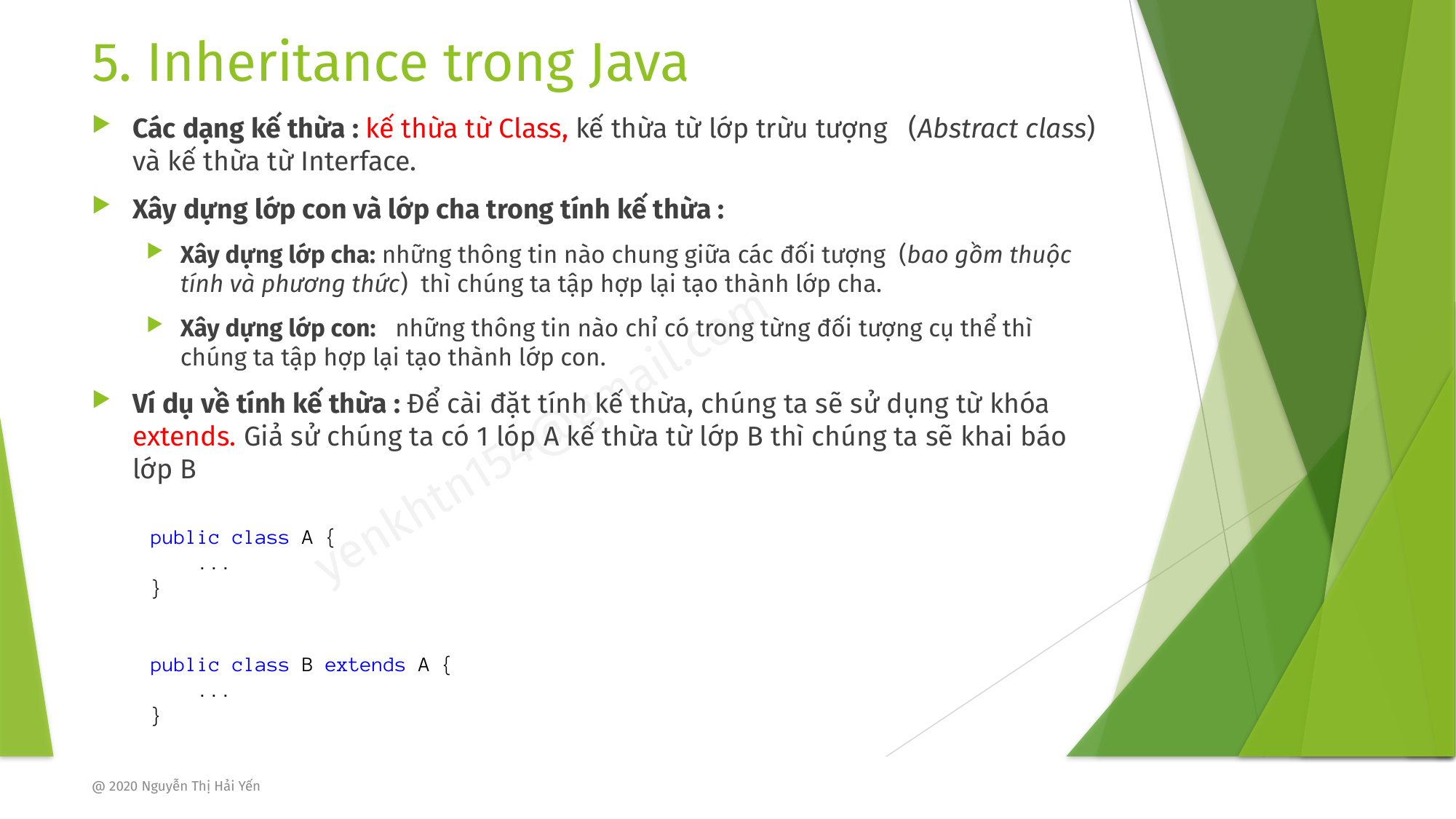

# 5. Inheritance trong Java
Các dạng kế thừa : kế thừa từ Class, kế thừa từ lớp trừu tượng   (Abstract class) và kế thừa từ Interface.
Xây dựng lớp con và lớp cha trong tính kế thừa :
Xây dựng lớp cha: những thông tin nào chung giữa các đối tượng  (bao gồm thuộc tính và phương thức)  thì chúng ta tập hợp lại tạo thành lớp cha.
Xây dựng lớp con:   những thông tin nào chỉ có trong từng đối tượng cụ thể thì chúng ta tập hợp lại tạo thành lớp con.
Ví dụ về tính kế thừa : Để cài đặt tính kế thừa, chúng ta sẽ sử dụng từ khóa extends. Giả sử chúng ta có 1 lóp A kế thừa từ lớp B thì chúng ta sẽ khai báo lớp B

public class A {
    ...
}

public class B extends A {
    ...
}
@ 2020 Nguyễn Thị Hải Yến